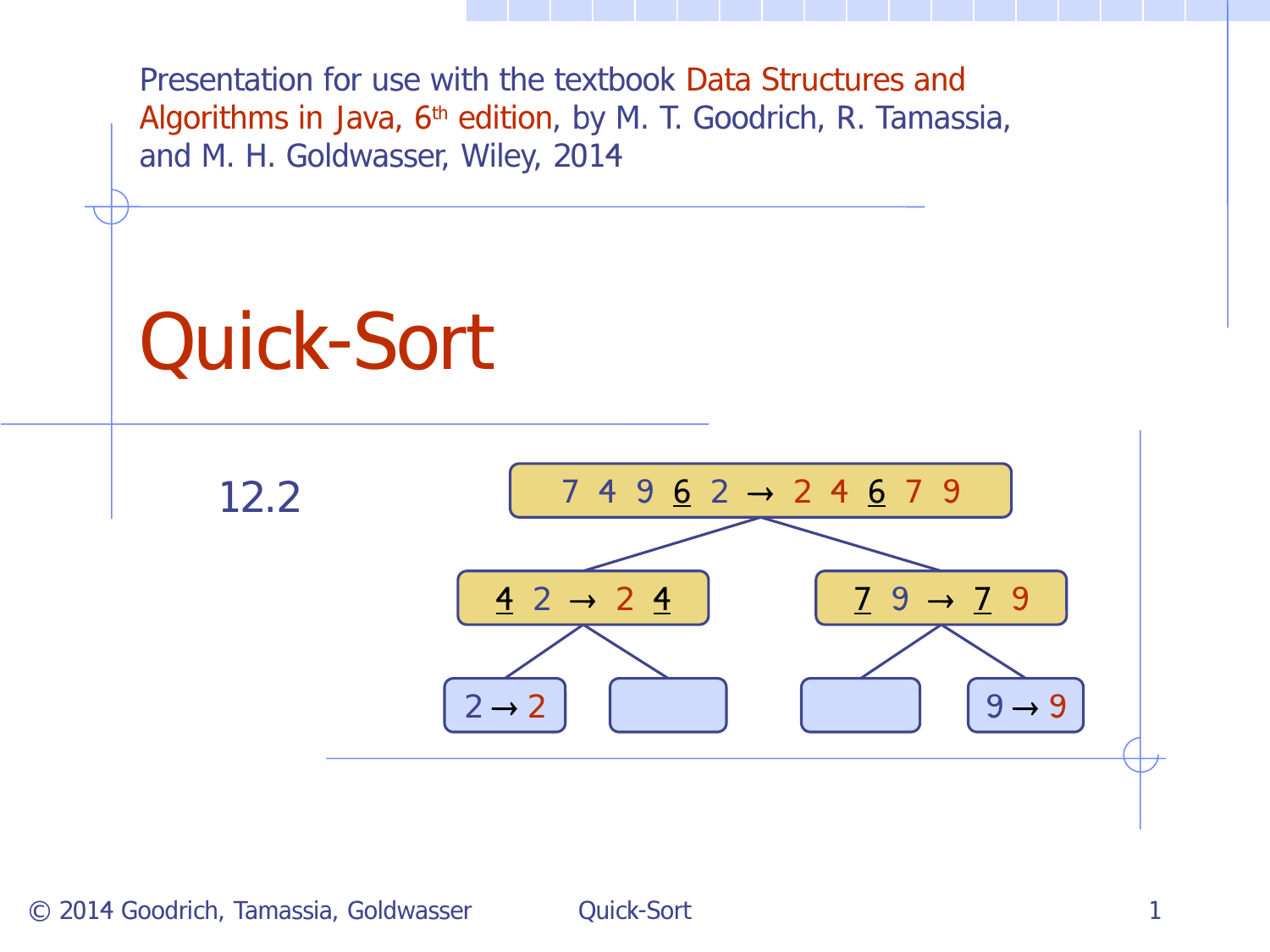

Presentation for use with the textbook Data Structures and Algorithms in Java, 6th edition, by M. T. Goodrich, R. Tamassia, and M. H. Goldwasser, Wiley, 2014
# Quick-Sort
12.2
7  4  9  6  2  →  2  4  6  7  9
4  2  →  2  4
7  9  →  7  9
2 → 2

9 → 9
Quick-Sort
1